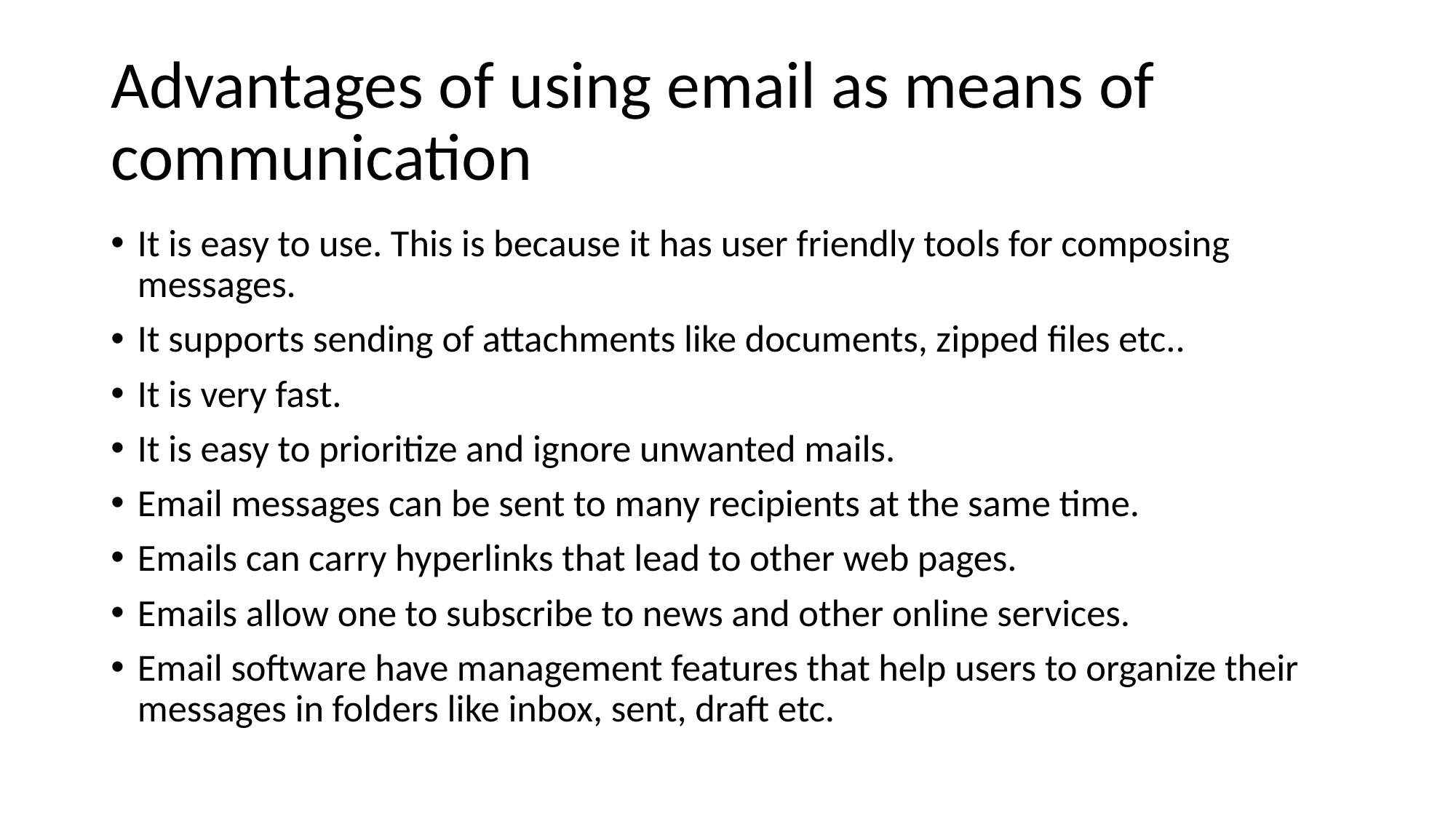

# Advantages of using email as means of communication
It is easy to use. This is because it has user friendly tools for composing messages.
It supports sending of attachments like documents, zipped files etc..
It is very fast.
It is easy to prioritize and ignore unwanted mails.
Email messages can be sent to many recipients at the same time.
Emails can carry hyperlinks that lead to other web pages.
Emails allow one to subscribe to news and other online services.
Email software have management features that help users to organize their messages in folders like inbox, sent, draft etc.